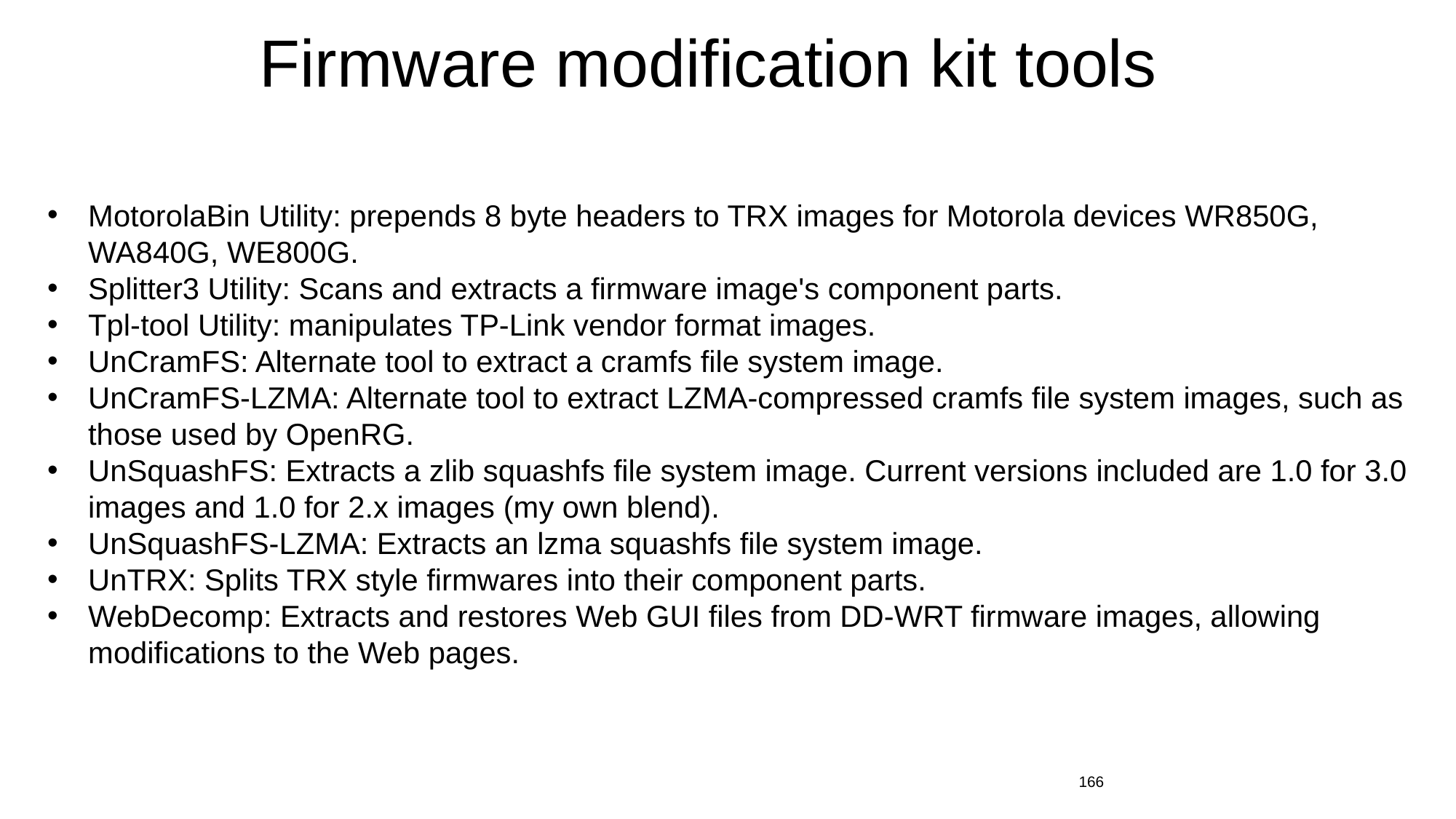

# Firmware modification kit tools
MotorolaBin Utility: prepends 8 byte headers to TRX images for Motorola devices WR850G, WA840G, WE800G.
Splitter3 Utility: Scans and extracts a firmware image's component parts.
Tpl-tool Utility: manipulates TP-Link vendor format images.
UnCramFS: Alternate tool to extract a cramfs file system image.
UnCramFS-LZMA: Alternate tool to extract LZMA-compressed cramfs file system images, such as those used by OpenRG.
UnSquashFS: Extracts a zlib squashfs file system image. Current versions included are 1.0 for 3.0 images and 1.0 for 2.x images (my own blend).
UnSquashFS-LZMA: Extracts an lzma squashfs file system image.
UnTRX: Splits TRX style firmwares into their component parts.
WebDecomp: Extracts and restores Web GUI files from DD-WRT firmware images, allowing modifications to the Web pages.

166